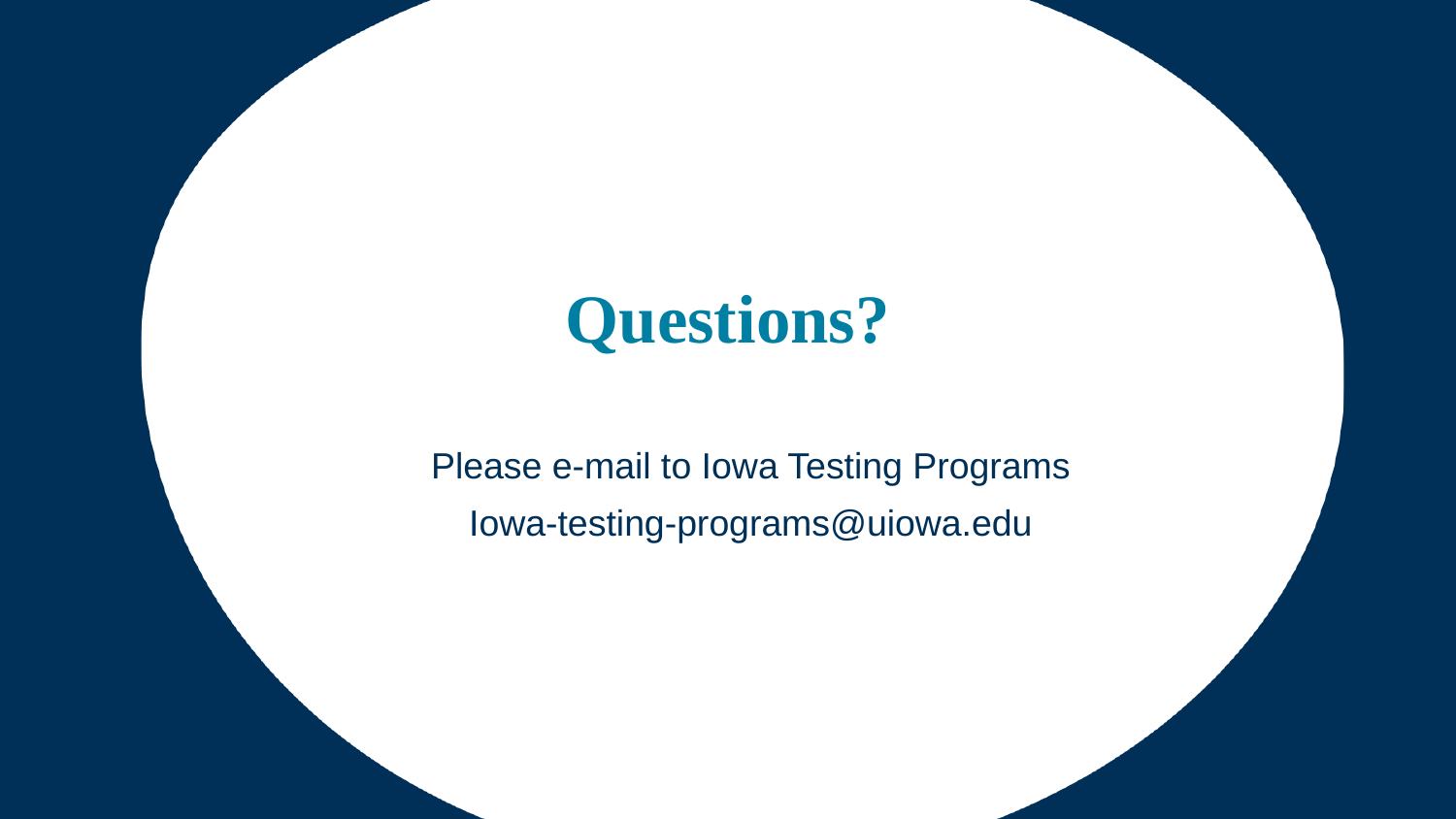

# Questions?

Please e-mail to Iowa Testing Programs
Iowa-testing-programs@uiowa.edu

30